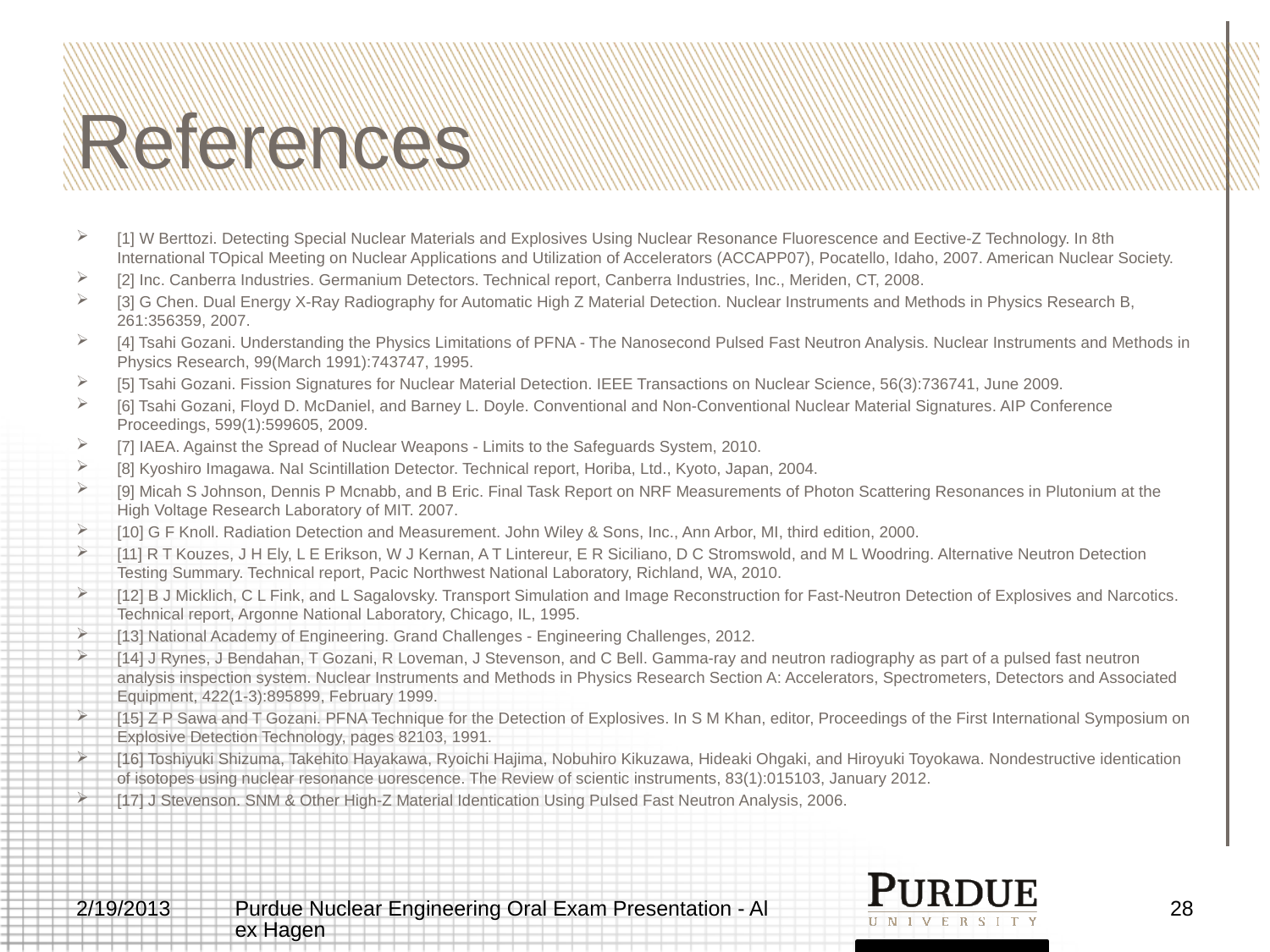

# References
[1] W Berttozi. Detecting Special Nuclear Materials and Explosives Using Nuclear Resonance Fluorescence and Eective-Z Technology. In 8th International TOpical Meeting on Nuclear Applications and Utilization of Accelerators (ACCAPP07), Pocatello, Idaho, 2007. American Nuclear Society.
[2] Inc. Canberra Industries. Germanium Detectors. Technical report, Canberra Industries, Inc., Meriden, CT, 2008.
[3] G Chen. Dual Energy X-Ray Radiography for Automatic High Z Material Detection. Nuclear Instruments and Methods in Physics Research B, 261:356359, 2007.
[4] Tsahi Gozani. Understanding the Physics Limitations of PFNA - The Nanosecond Pulsed Fast Neutron Analysis. Nuclear Instruments and Methods in Physics Research, 99(March 1991):743747, 1995.
[5] Tsahi Gozani. Fission Signatures for Nuclear Material Detection. IEEE Transactions on Nuclear Science, 56(3):736741, June 2009.
[6] Tsahi Gozani, Floyd D. McDaniel, and Barney L. Doyle. Conventional and Non-Conventional Nuclear Material Signatures. AIP Conference Proceedings, 599(1):599605, 2009.
[7] IAEA. Against the Spread of Nuclear Weapons - Limits to the Safeguards System, 2010.
[8] Kyoshiro Imagawa. NaI Scintillation Detector. Technical report, Horiba, Ltd., Kyoto, Japan, 2004.
[9] Micah S Johnson, Dennis P Mcnabb, and B Eric. Final Task Report on NRF Measurements of Photon Scattering Resonances in Plutonium at the High Voltage Research Laboratory of MIT. 2007.
[10] G F Knoll. Radiation Detection and Measurement. John Wiley & Sons, Inc., Ann Arbor, MI, third edition, 2000.
[11] R T Kouzes, J H Ely, L E Erikson, W J Kernan, A T Lintereur, E R Siciliano, D C Stromswold, and M L Woodring. Alternative Neutron Detection Testing Summary. Technical report, Pacic Northwest National Laboratory, Richland, WA, 2010.
[12] B J Micklich, C L Fink, and L Sagalovsky. Transport Simulation and Image Reconstruction for Fast-Neutron Detection of Explosives and Narcotics. Technical report, Argonne National Laboratory, Chicago, IL, 1995.
[13] National Academy of Engineering. Grand Challenges - Engineering Challenges, 2012.
[14] J Rynes, J Bendahan, T Gozani, R Loveman, J Stevenson, and C Bell. Gamma-ray and neutron radiography as part of a pulsed fast neutron analysis inspection system. Nuclear Instruments and Methods in Physics Research Section A: Accelerators, Spectrometers, Detectors and Associated Equipment, 422(1-3):895899, February 1999.
[15] Z P Sawa and T Gozani. PFNA Technique for the Detection of Explosives. In S M Khan, editor, Proceedings of the First International Symposium on Explosive Detection Technology, pages 82103, 1991.
[16] Toshiyuki Shizuma, Takehito Hayakawa, Ryoichi Hajima, Nobuhiro Kikuzawa, Hideaki Ohgaki, and Hiroyuki Toyokawa. Nondestructive identication of isotopes using nuclear resonance uorescence. The Review of scientic instruments, 83(1):015103, January 2012.
[17] J Stevenson. SNM & Other High-Z Material Identication Using Pulsed Fast Neutron Analysis, 2006.
2/19/2013
Purdue Nuclear Engineering Oral Exam Presentation - Alex Hagen
28